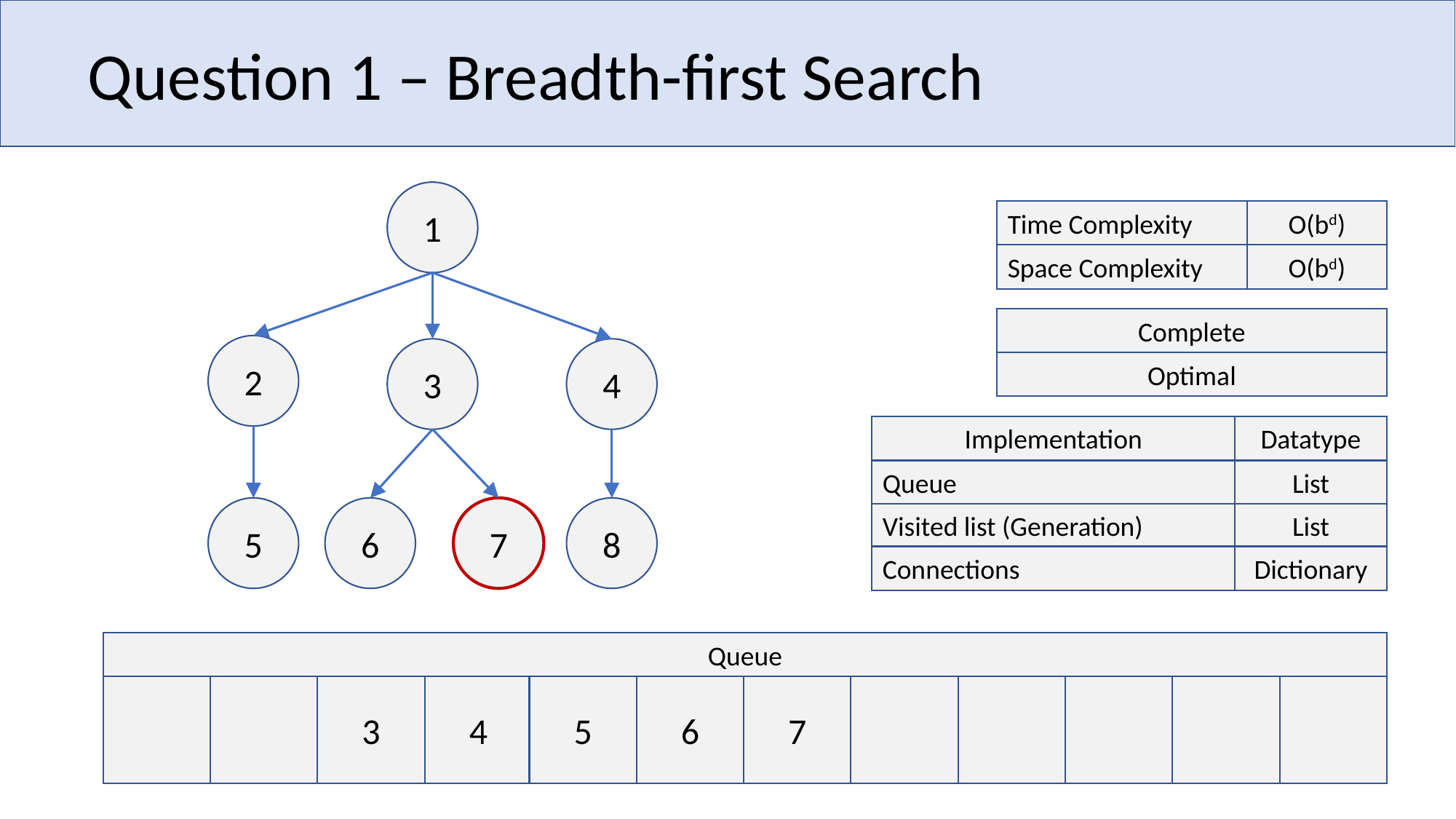

# Question 1 – Breadth-first Search

1
Time Complexity
O(bd)
Space Complexity
O(bd)
Complete
2
4
3
Optimal
Implementation
Datatype
Queue
List
6
7
8
5
Visited list (Generation)
List
Connections
Dictionary
Queue

3
4
5
6
7